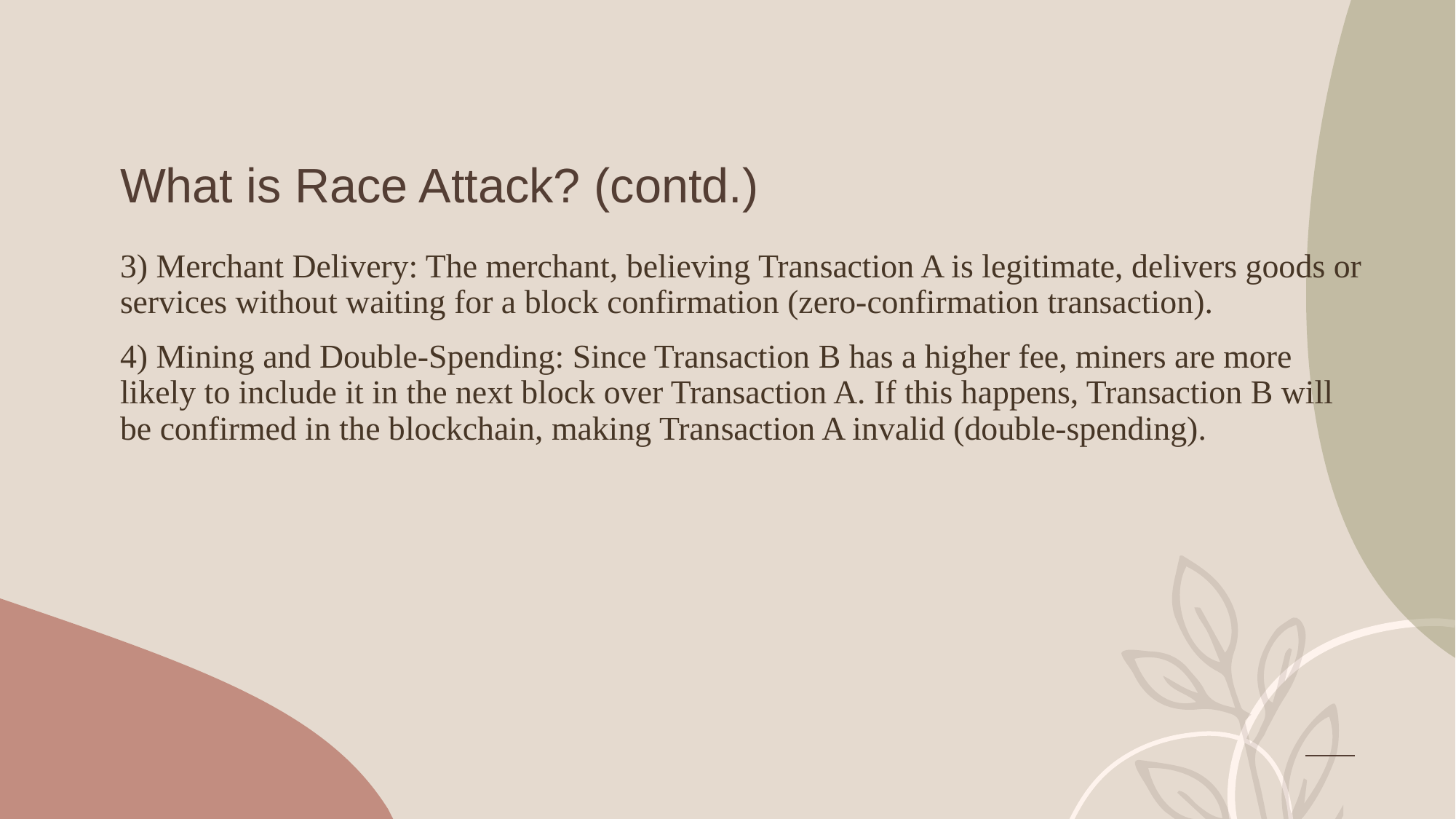

# What is Race Attack? (contd.)
3) Merchant Delivery: The merchant, believing Transaction A is legitimate, delivers goods or services without waiting for a block confirmation (zero-confirmation transaction).
4) Mining and Double-Spending: Since Transaction B has a higher fee, miners are more likely to include it in the next block over Transaction A. If this happens, Transaction B will be confirmed in the blockchain, making Transaction A invalid (double-spending).